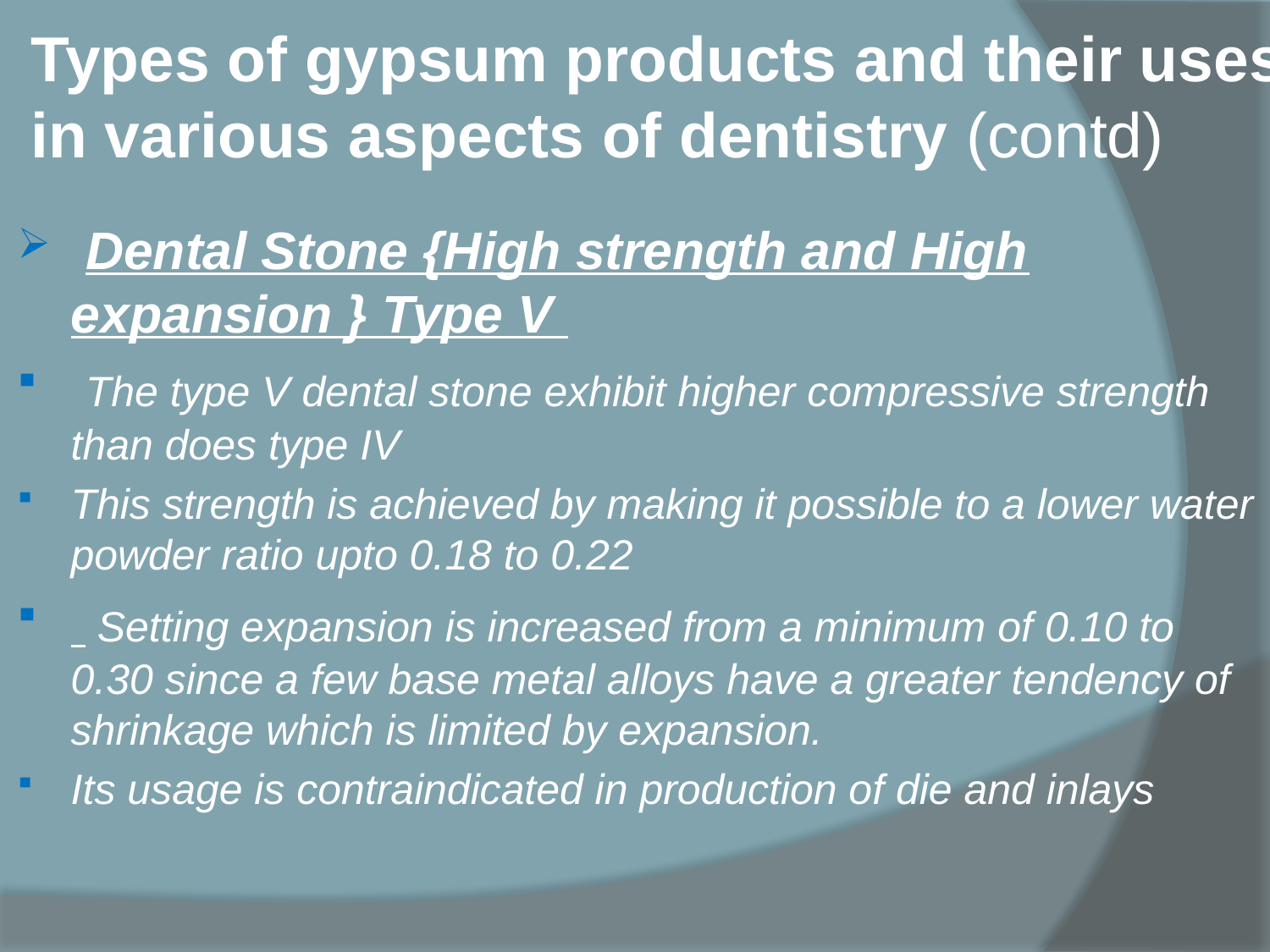

# Types of gypsum products and their uses in various aspects of dentistry (contd)

 Dental Stone {High strength and High expansion } Type V
 The type V dental stone exhibit higher compressive strength than does type IV
This strength is achieved by making it possible to a lower water powder ratio upto 0.18 to 0.22
  Setting expansion is increased from a minimum of 0.10 to 0.30 since a few base metal alloys have a greater tendency of shrinkage which is limited by expansion.
Its usage is contraindicated in production of die and inlays